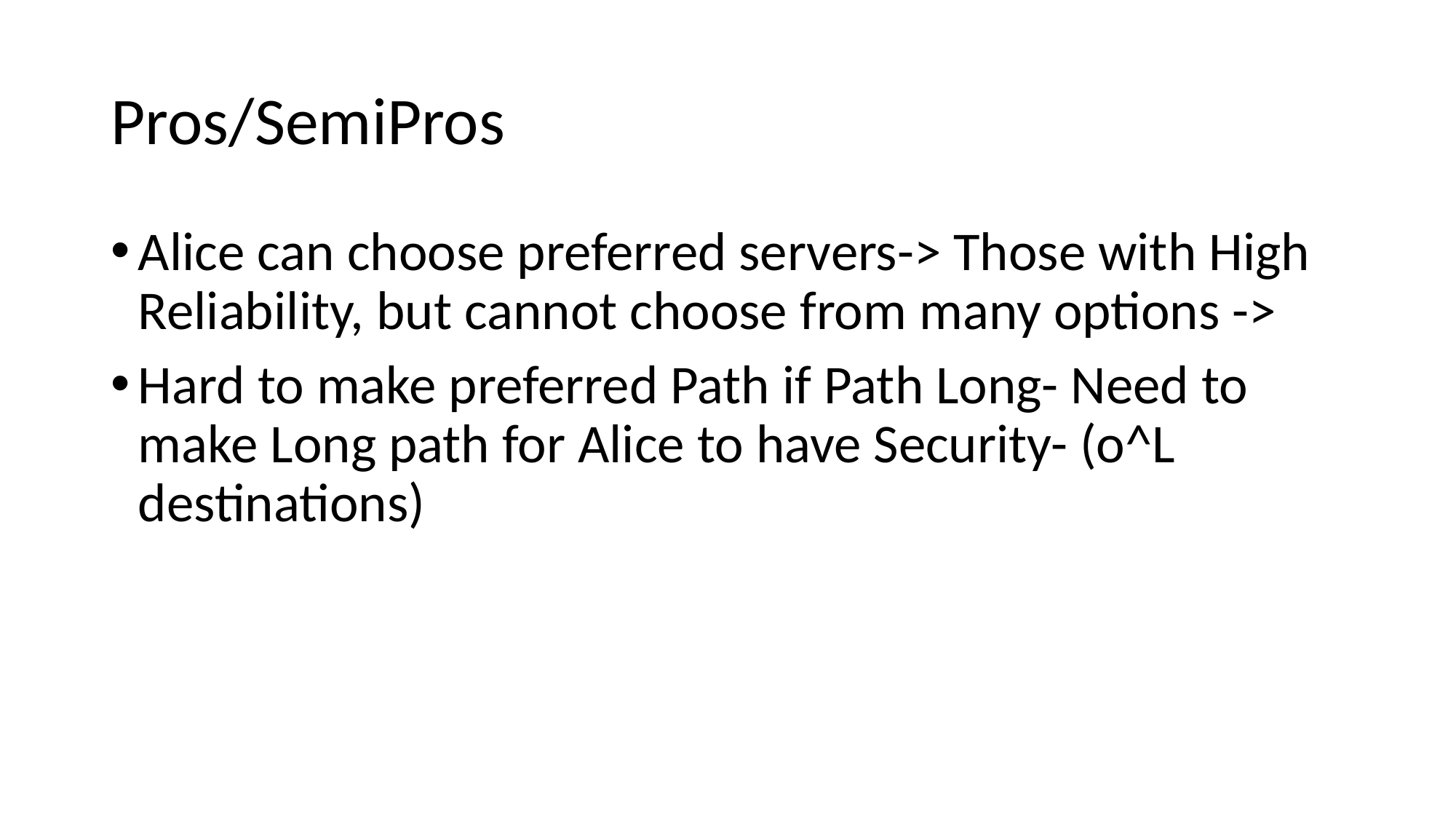

# Pros/SemiPros
Alice can choose preferred servers-> Those with High Reliability, but cannot choose from many options ->
Hard to make preferred Path if Path Long- Need to make Long path for Alice to have Security- (o^L destinations)